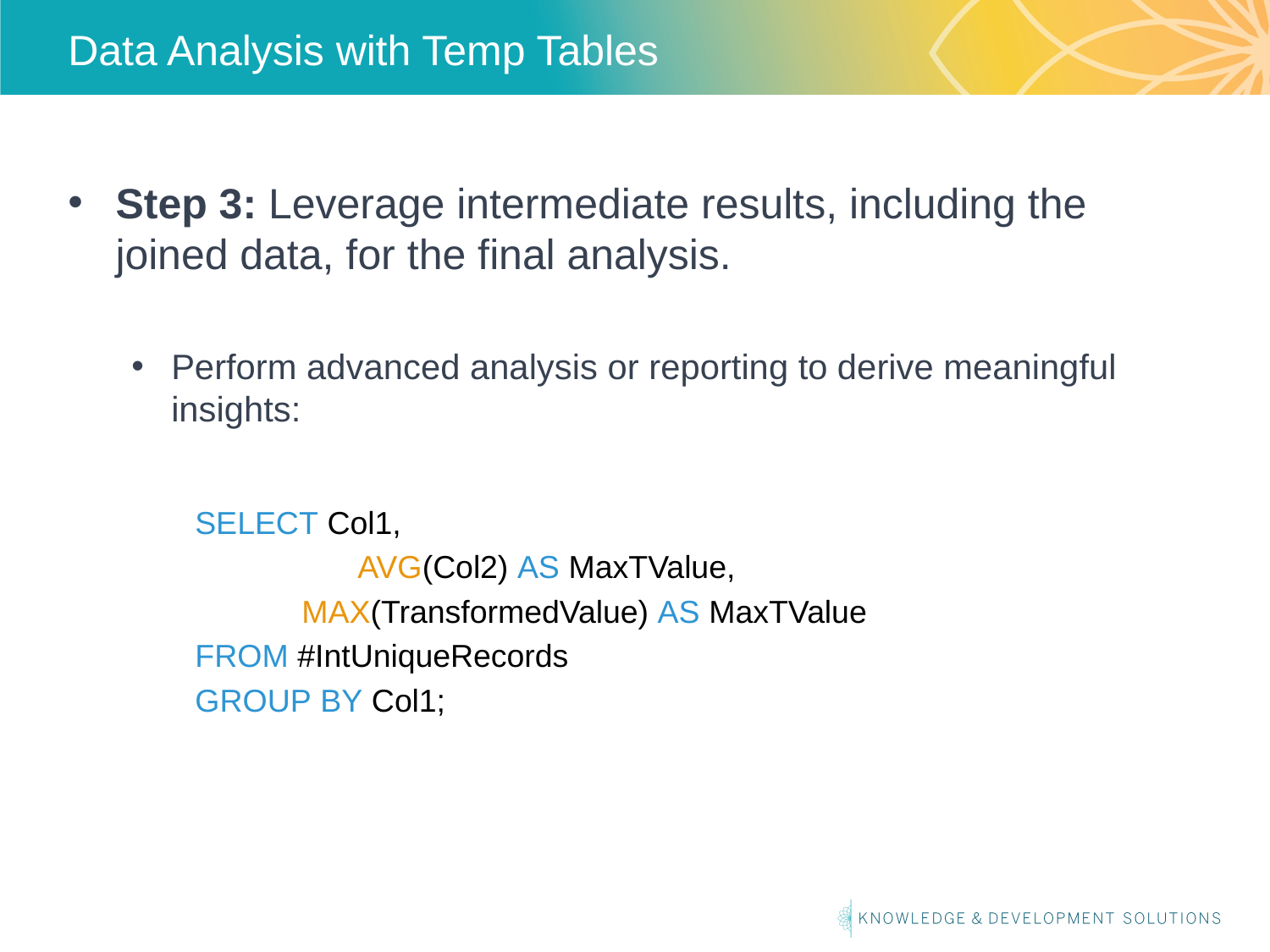

# Data Analysis with Temp Tables
Step 3: Leverage intermediate results, including the joined data, for the final analysis.

Perform advanced analysis or reporting to derive meaningful insights:

SELECT Col1,
	    AVG(Col2) AS MaxTValue,
            MAX(TransformedValue) AS MaxTValue
FROM #IntUniqueRecords
GROUP BY Col1;